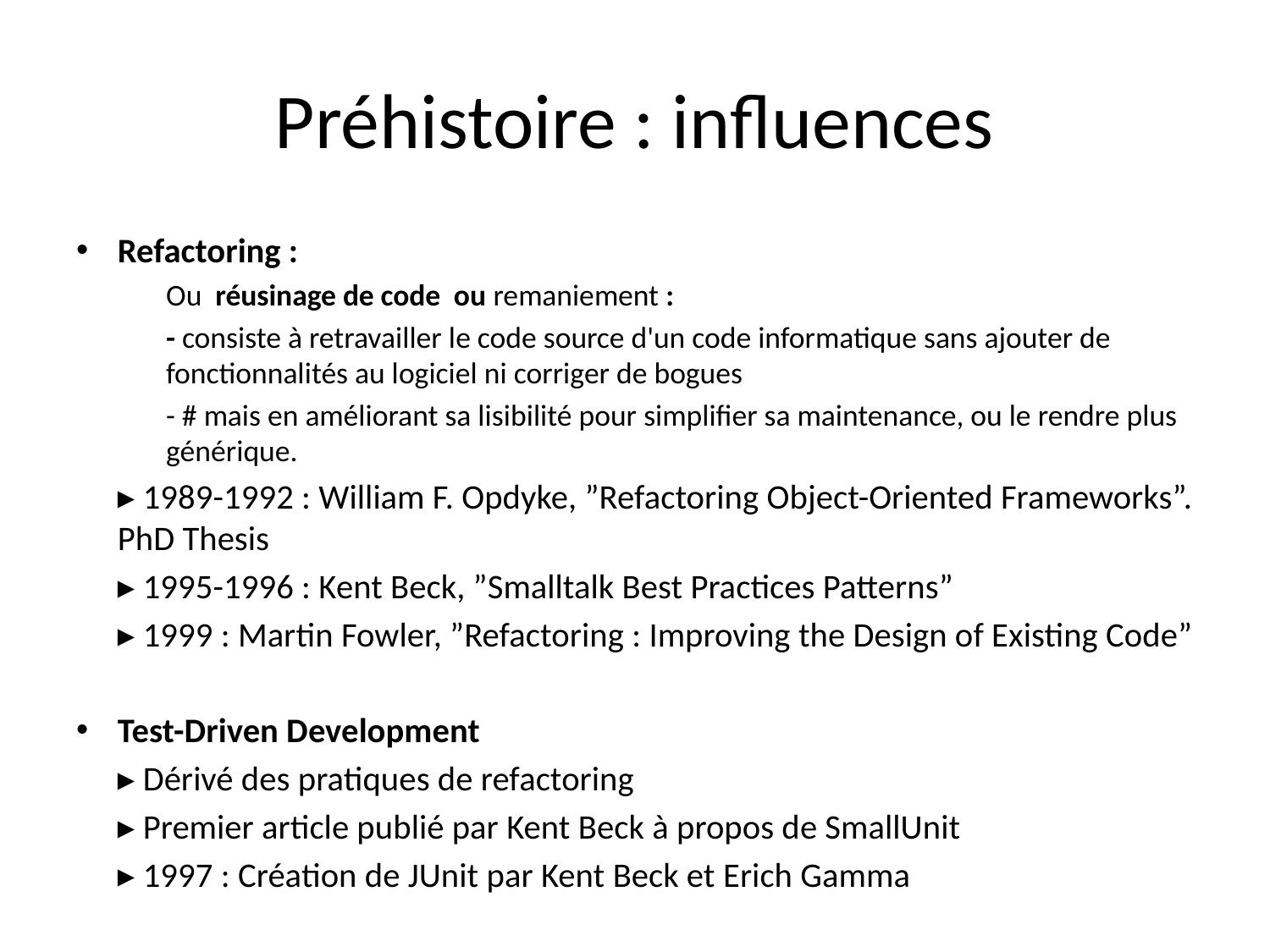

# Préhistoire : influences
Refactoring :
	Ou  réusinage de code  ou remaniement :
	- consiste à retravailler le code source d'un code informatique sans ajouter de fonctionnalités au logiciel ni corriger de bogues
	- # mais en améliorant sa lisibilité pour simplifier sa maintenance, ou le rendre plus générique.
	▸ 1989-1992 : William F. Opdyke, ”Refactoring Object-Oriented Frameworks”. PhD Thesis
	▸ 1995-1996 : Kent Beck, ”Smalltalk Best Practices Patterns”
	▸ 1999 : Martin Fowler, ”Refactoring : Improving the Design of Existing Code”

Test-Driven Development
	▸ Dérivé des pratiques de refactoring
	▸ Premier article publié par Kent Beck à propos de SmallUnit
	▸ 1997 : Création de JUnit par Kent Beck et Erich Gamma